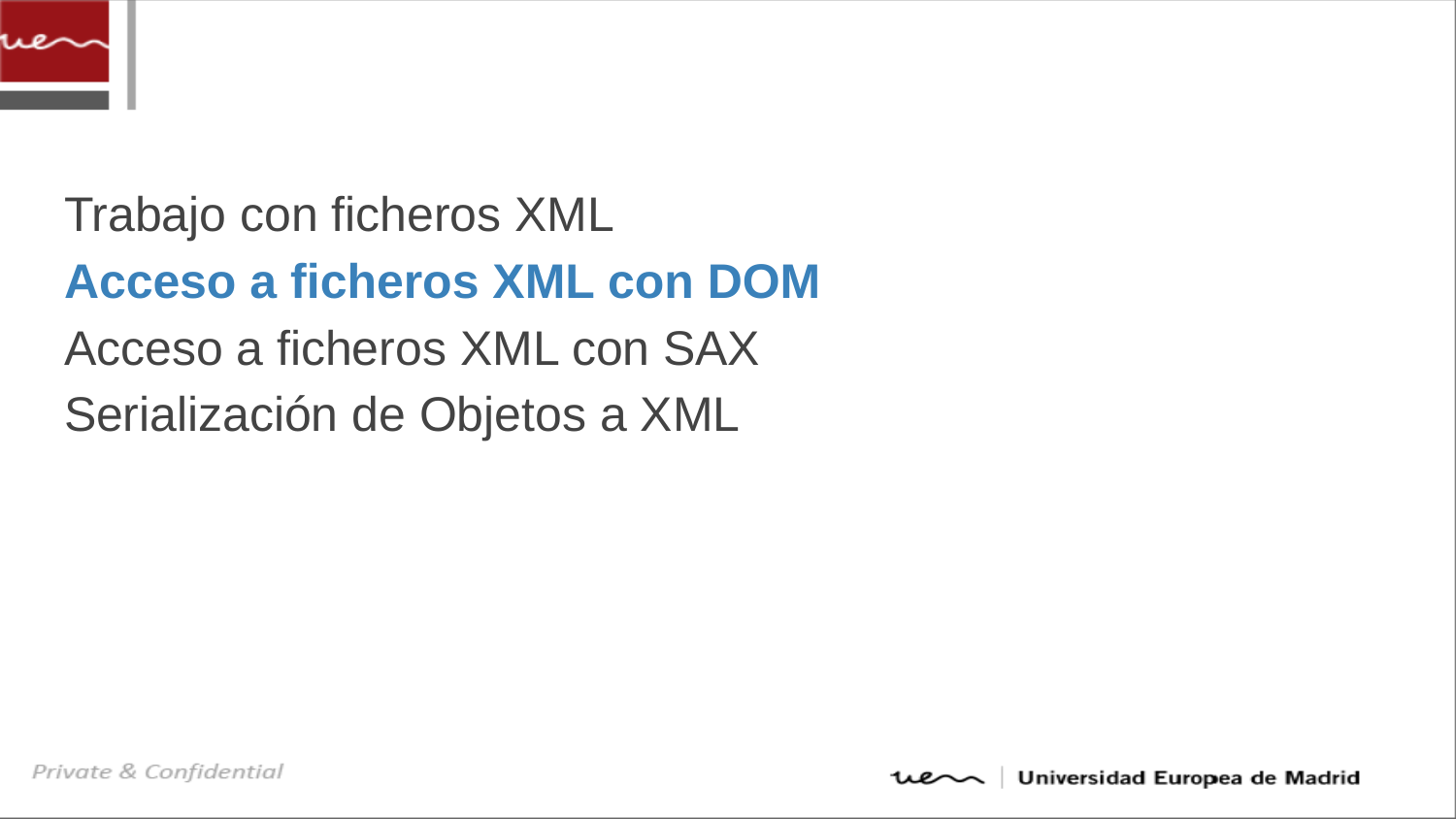

Trabajo con ficheros XML
Acceso a ficheros XML con DOM
Acceso a ficheros XML con SAX
Serialización de Objetos a XML